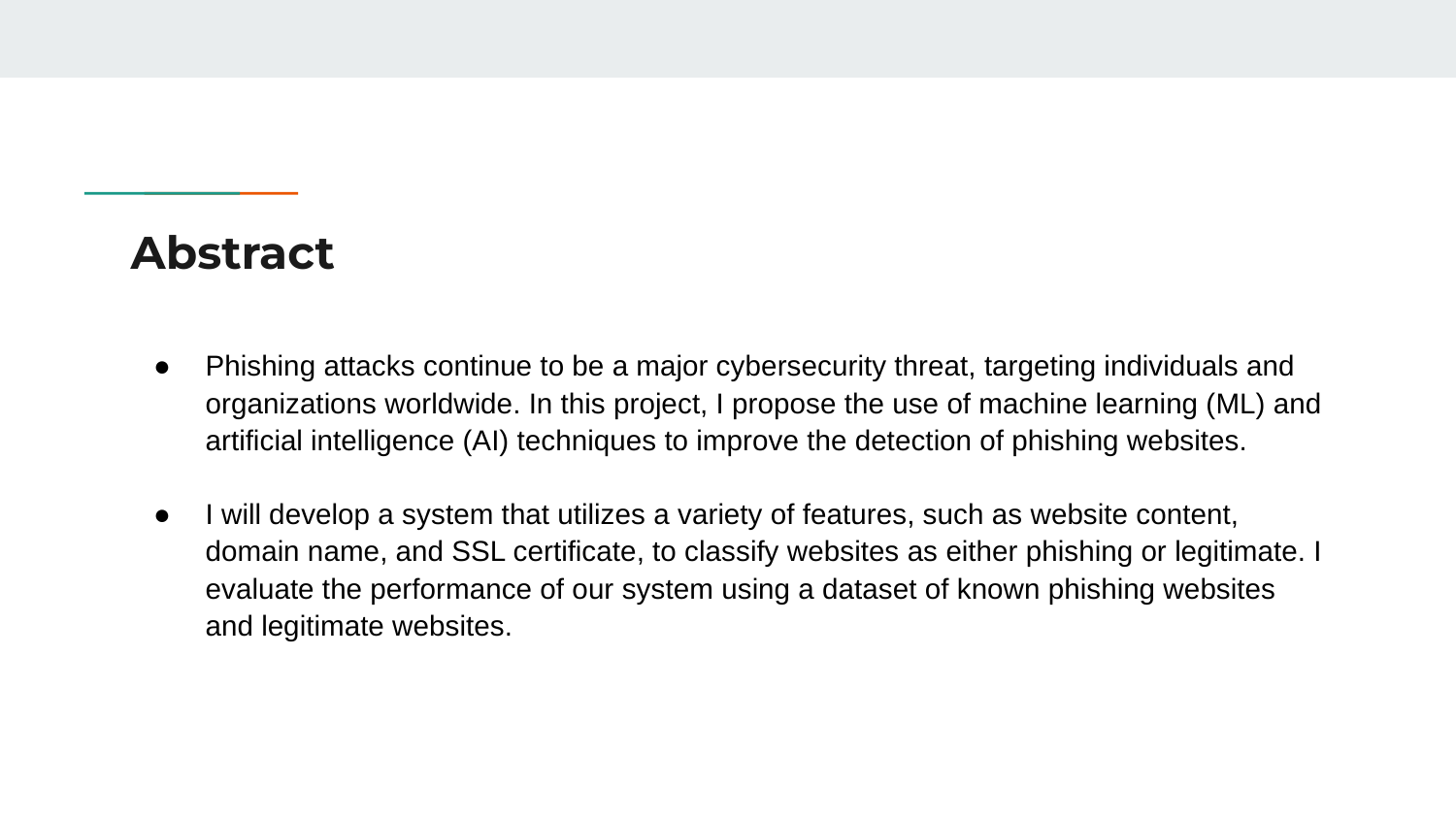

# Abstract
Phishing attacks continue to be a major cybersecurity threat, targeting individuals and organizations worldwide. In this project, I propose the use of machine learning (ML) and artificial intelligence (AI) techniques to improve the detection of phishing websites.

I will develop a system that utilizes a variety of features, such as website content, domain name, and SSL certificate, to classify websites as either phishing or legitimate. I evaluate the performance of our system using a dataset of known phishing websites and legitimate websites.